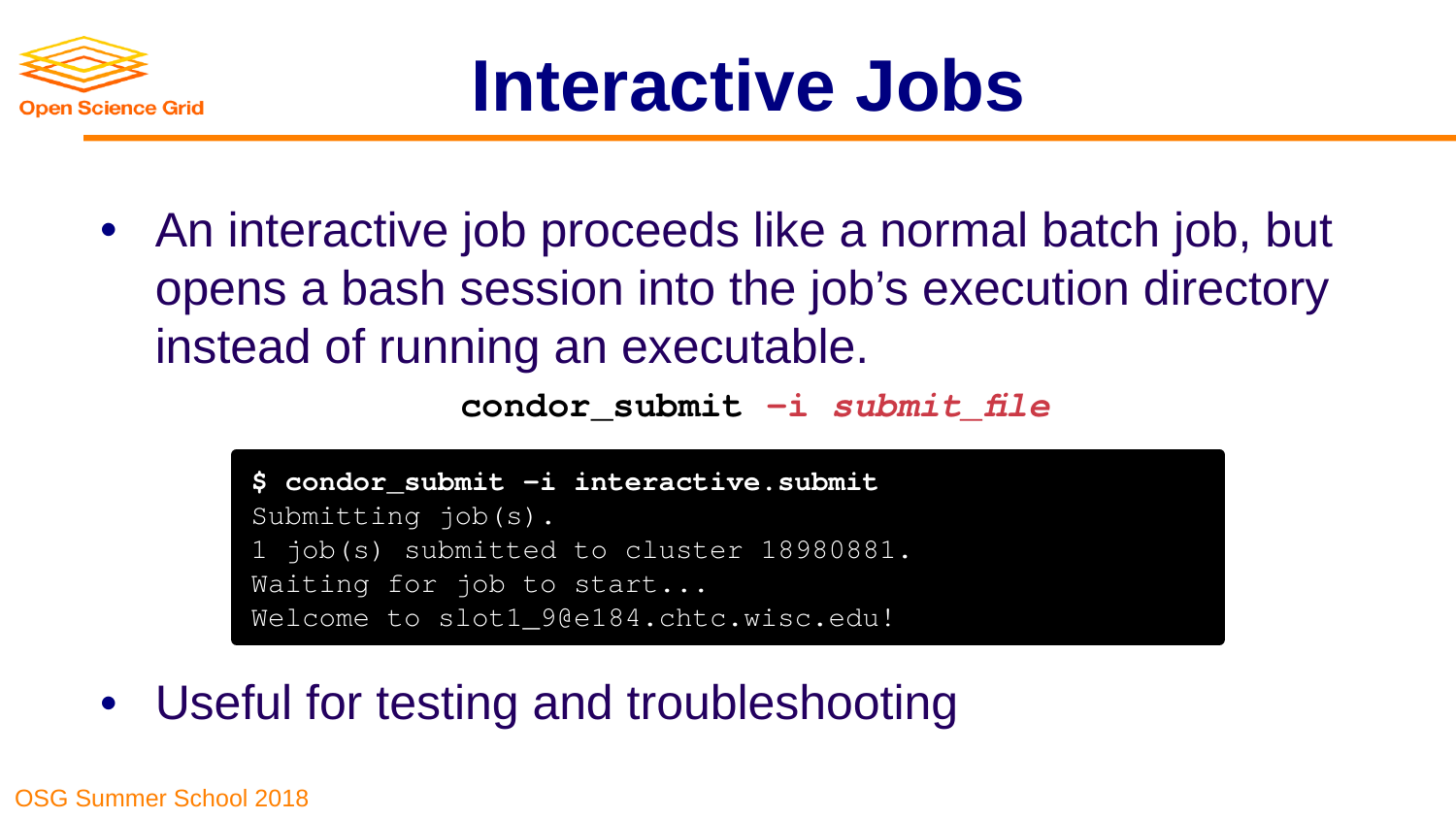

# Interactive Jobs
An interactive job proceeds like a normal batch job, but opens a bash session into the job’s execution directory instead of running an executable.
condor_submit -i submit_file

Useful for testing and troubleshooting
$ condor_submit -i interactive.submit
Submitting job(s).
1 job(s) submitted to cluster 18980881.
Waiting for job to start...
Welcome to slot1_9@e184.chtc.wisc.edu!